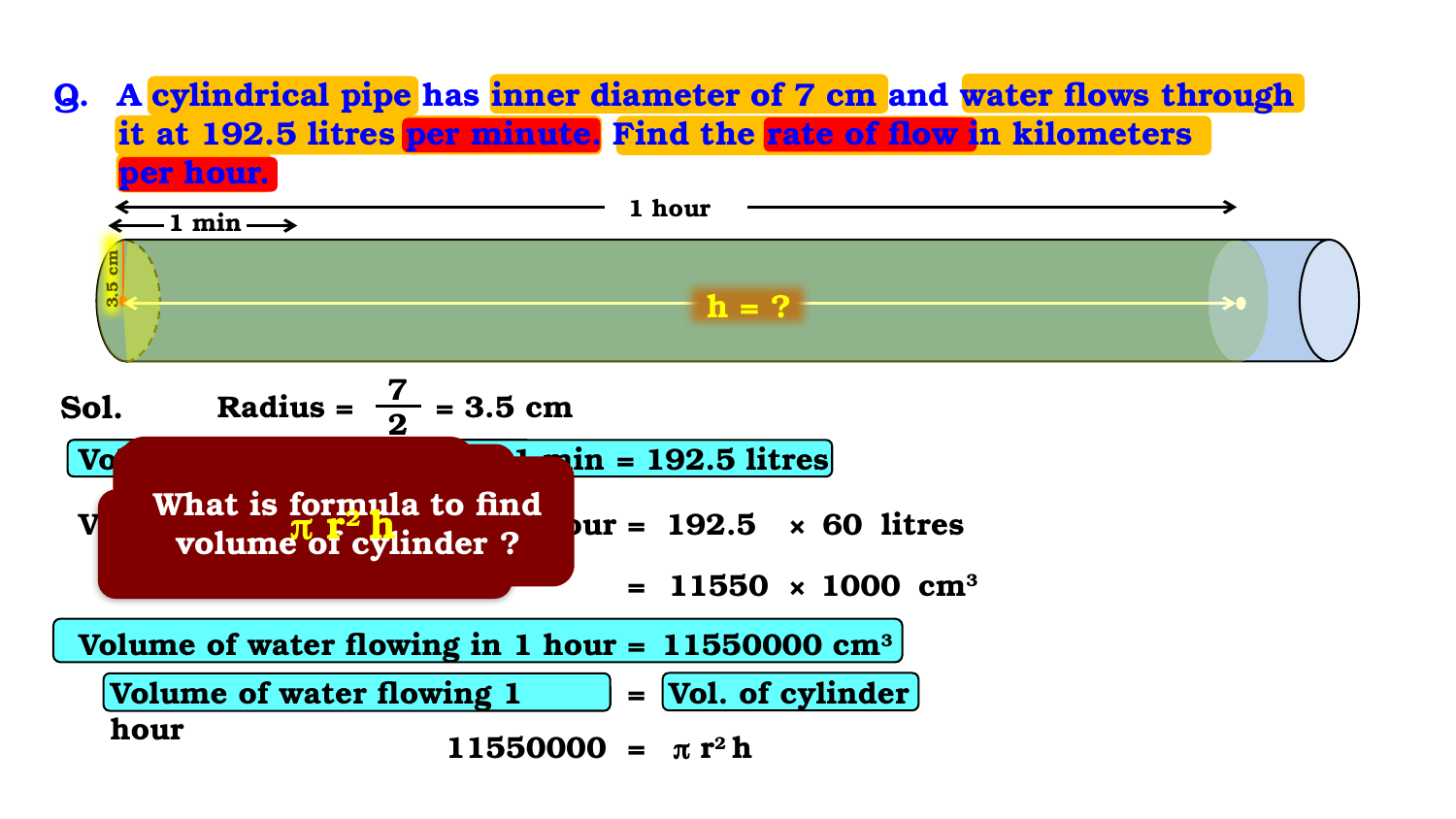

A cylindrical pipe has inner diameter of 7 cm and water flows through
      it at 192.5 litres per minute. Find the rate of flow in kilometers
      per hour.

 1 hour

 1 min

3.5 cm
 h = ?

7
2
Sol.
Radius =
= 3.5 cm
Volume of water flowing in 1 min
= 192.5 litres

Let us calculate volume of water flowing in 1 hour

Let us observe water flowing in 1 hour

We know that,
What is formula to find volume of cylinder ?

π r2 h
i.e. Distance covered
by water in 1 hour ?
Volume of water flowing in 1 hour
=
192.5
×
60
litres
1 litre = 1000 cm3
=
11550
×
1000
cm3
Volume of water flowing in 1 hour
=
11550000 cm3

Volume of water flowing 1 hour
=
Vol. of cylinder

11550000
=
π r2 h